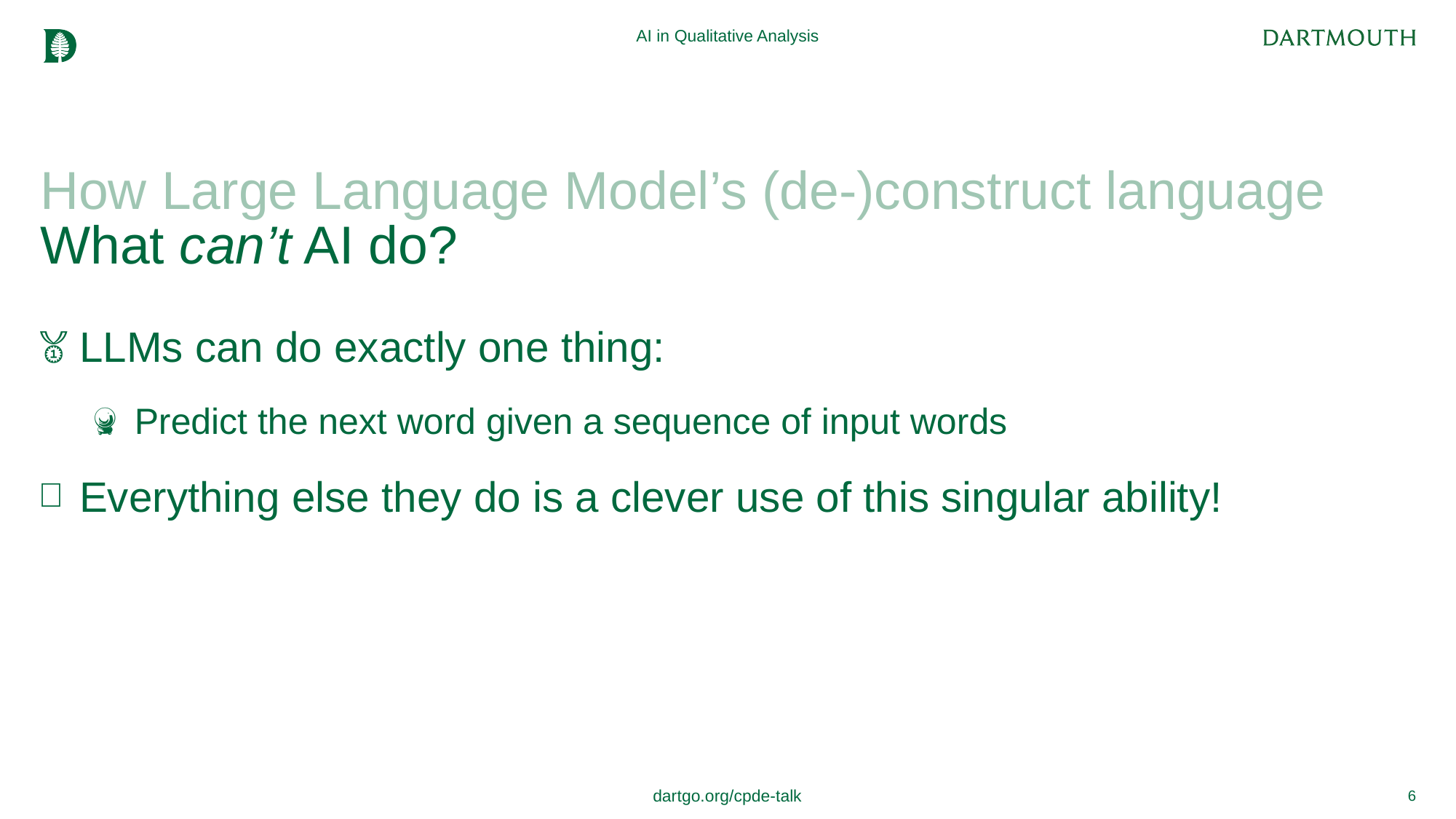

AI in Qualitative Analysis
# How Large Language Model’s (de-)construct language What can’t AI do?
LLMs can do exactly one thing:
Predict the next word given a sequence of input words
Everything else they do is a clever use of this singular ability!
6